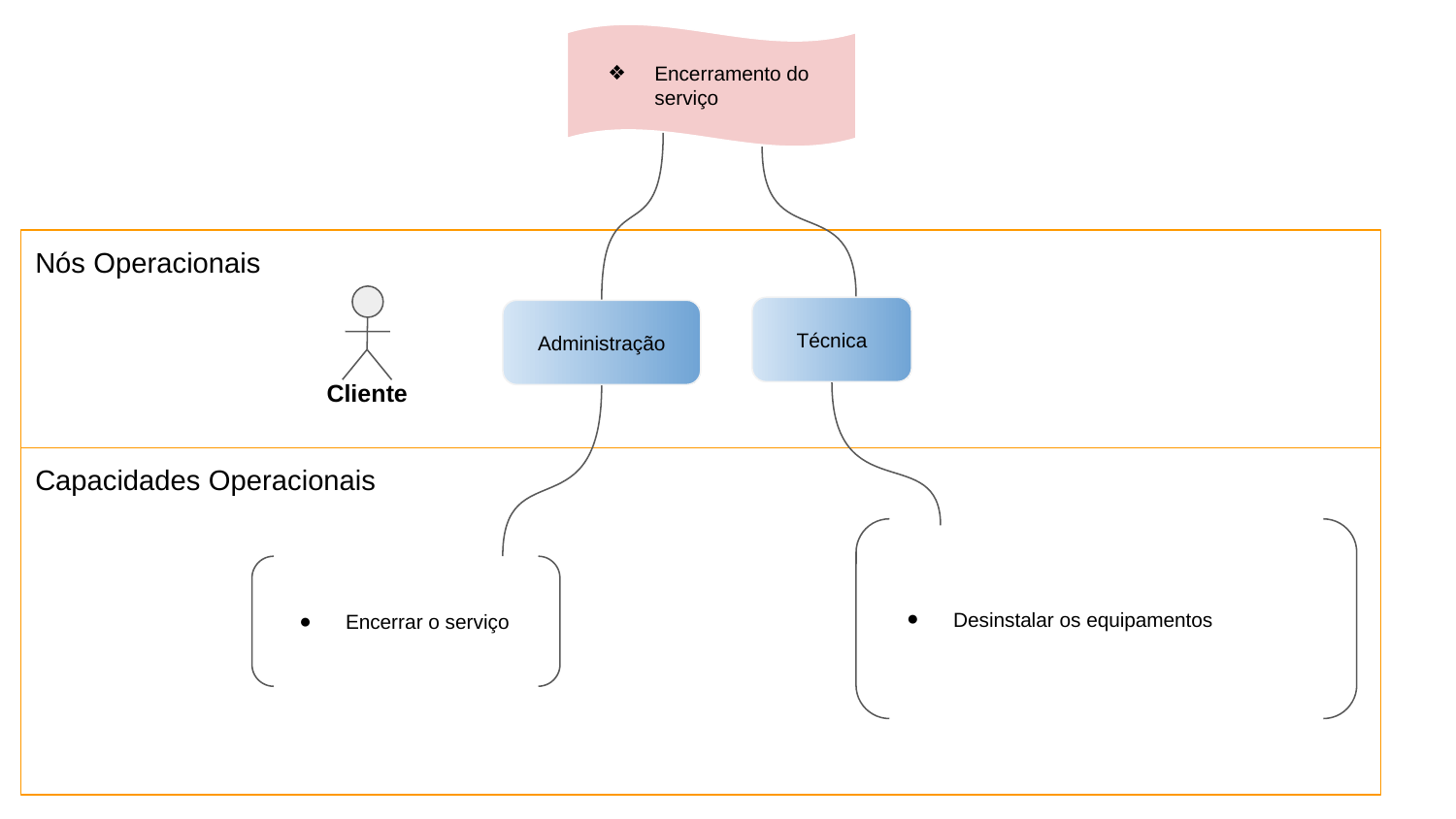

Encerramento do serviço
Nós Operacionais

Cliente
Técnica
Administração
Capacidades Operacionais
Desinstalar os equipamentos
Encerrar o serviço